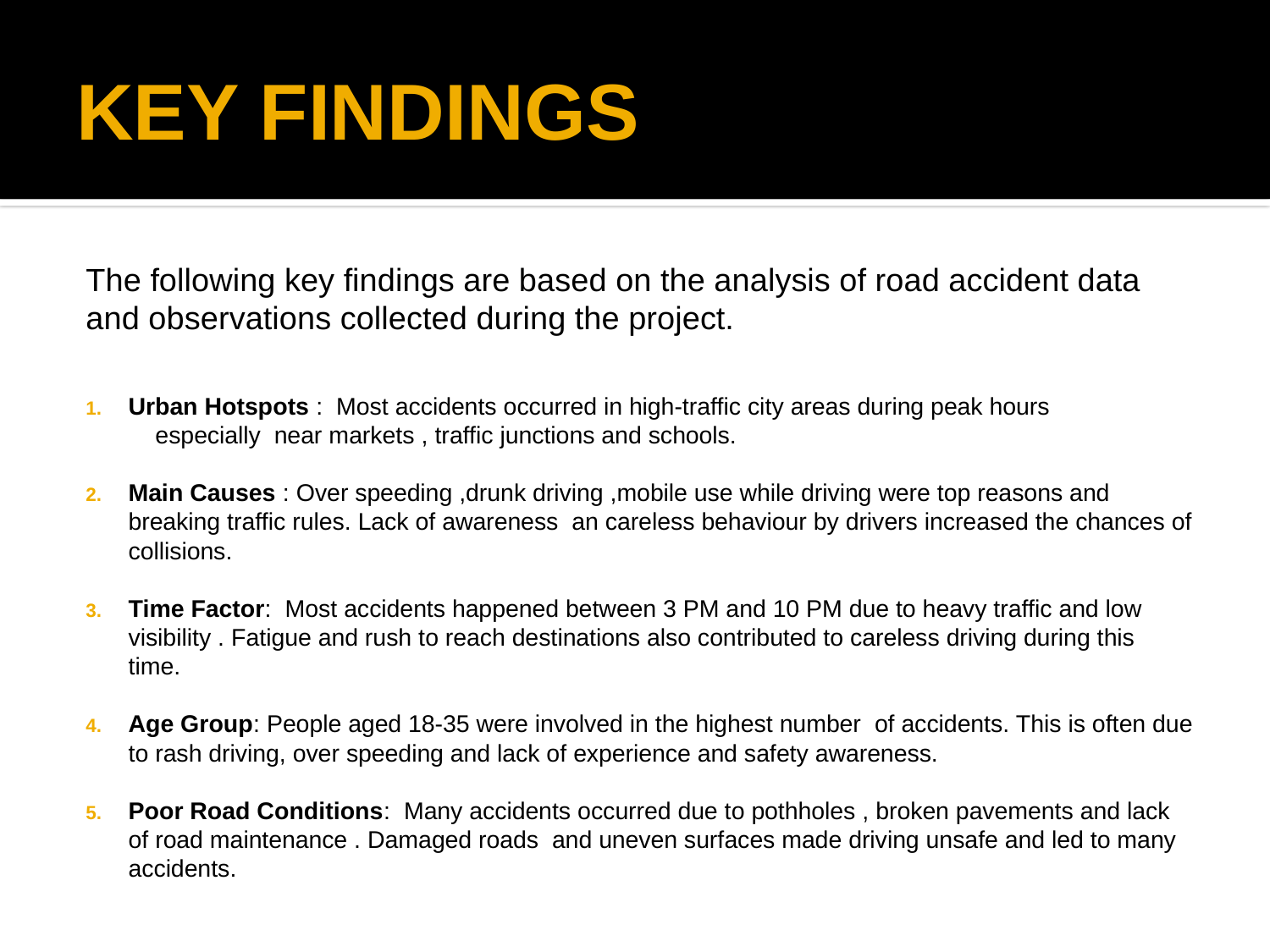

# KEY FINDINGS
The following key findings are based on the analysis of road accident data
and observations collected during the project.

Urban Hotspots :  Most accidents occurred in high-traffic city areas during peak hours                          especially  near markets , traffic junctions and schools.

Main Causes : Over speeding ,drunk driving ,mobile use while driving were top reasons and breaking traffic rules. Lack of awareness  an careless behaviour by drivers increased the chances of collisions.

Time Factor:  Most accidents happened between 3 PM and 10 PM due to heavy traffic and low visibility . Fatigue and rush to reach destinations also contributed to careless driving during this time.

Age Group: People aged 18-35 were involved in the highest number  of accidents. This is often due to rash driving, over speeding and lack of experience and safety awareness.

Poor Road Conditions:  Many accidents occurred due to pothholes , broken pavements and lack of road maintenance . Damaged roads  and uneven surfaces made driving unsafe and led to many accidents.